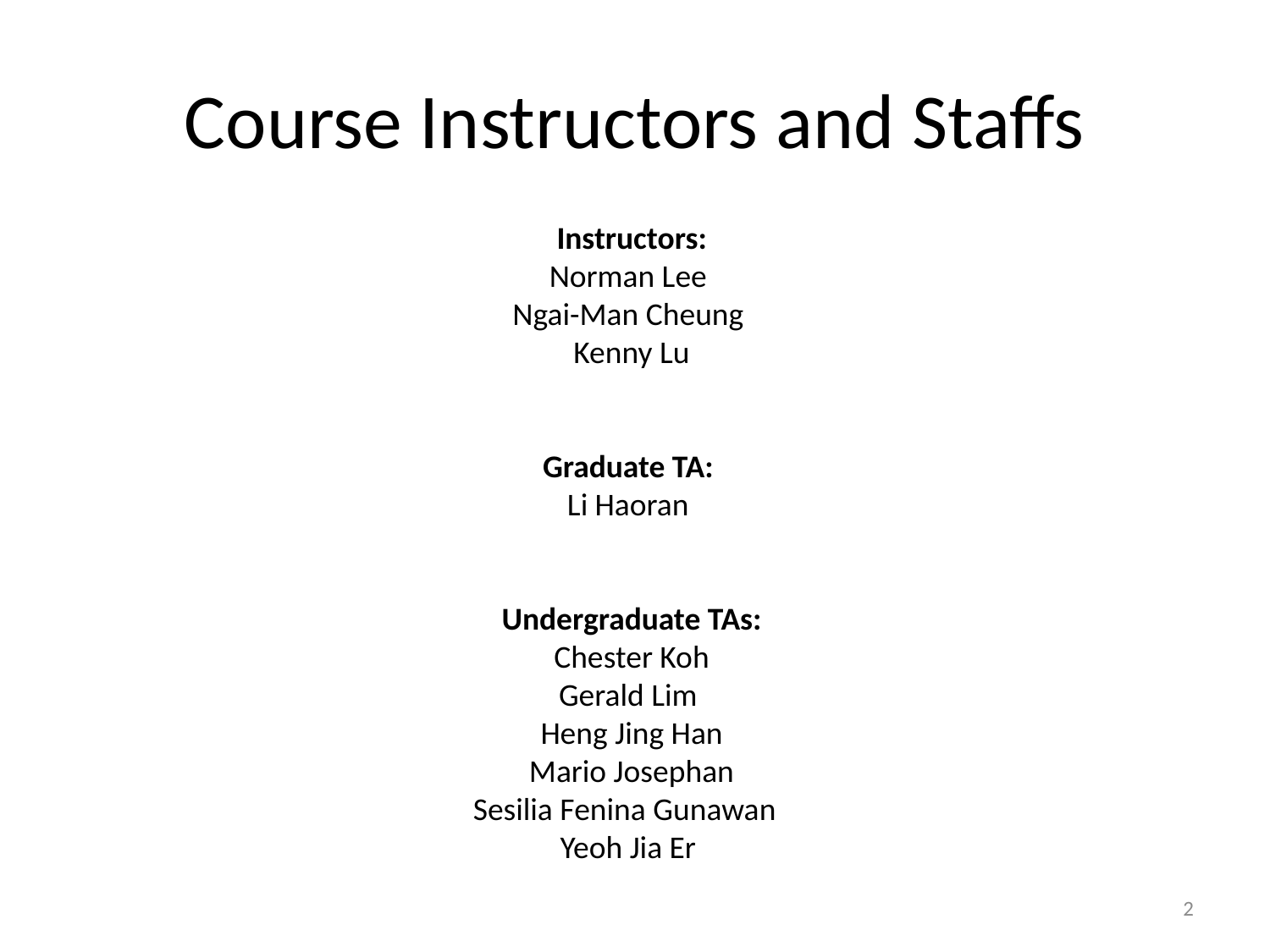

# Course Instructors and Staffs
Instructors:
Norman Lee
Ngai-Man Cheung
Kenny Lu

Graduate TA:
Li Haoran

Undergraduate TAs:
Chester Koh
Gerald Lim
Heng Jing Han
Mario Josephan
Sesilia Fenina Gunawan
Yeoh Jia Er
2